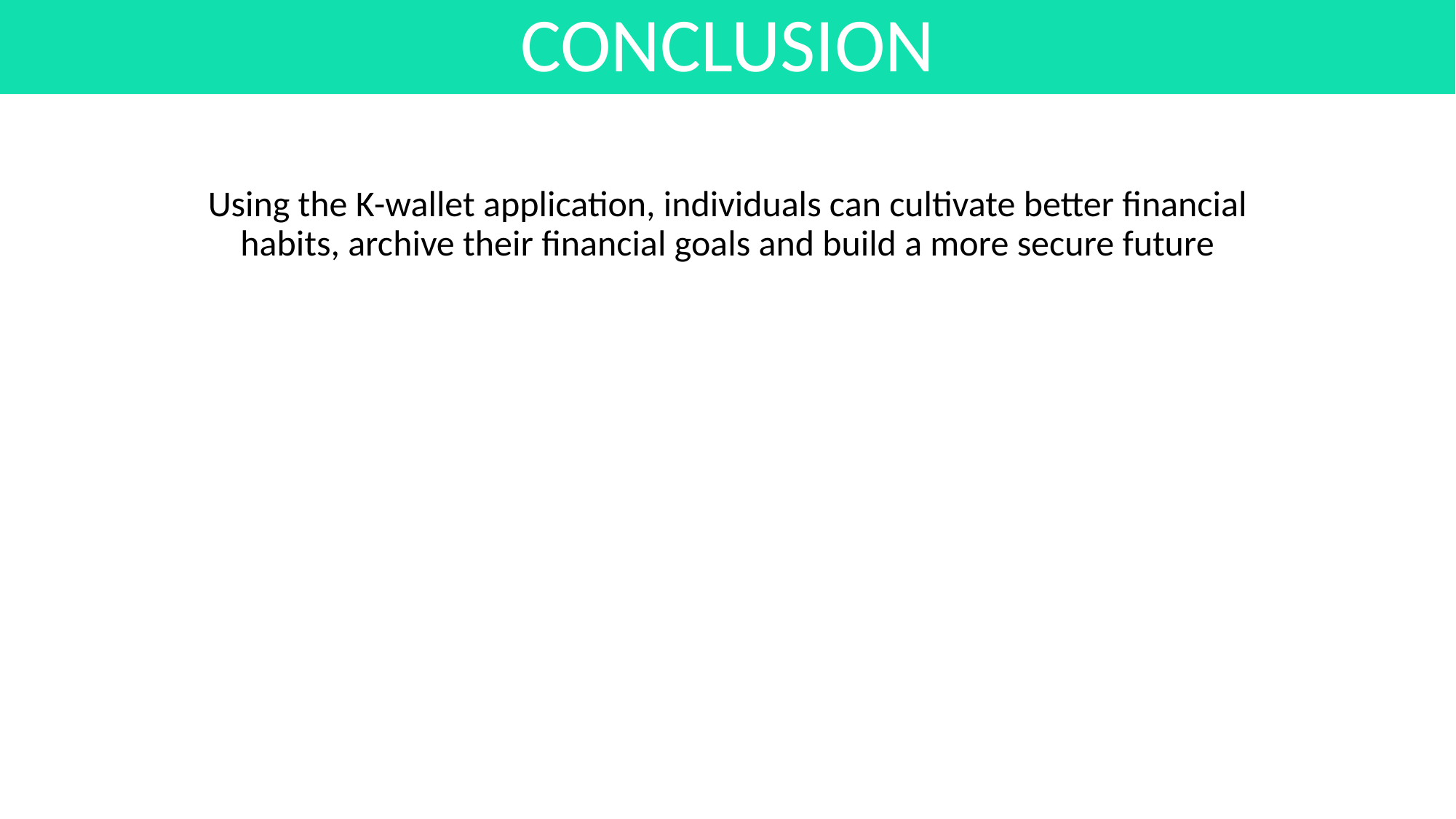

# CONCLUSION
Using the K-wallet application, individuals can cultivate better financial habits, archive their financial goals and build a more secure future